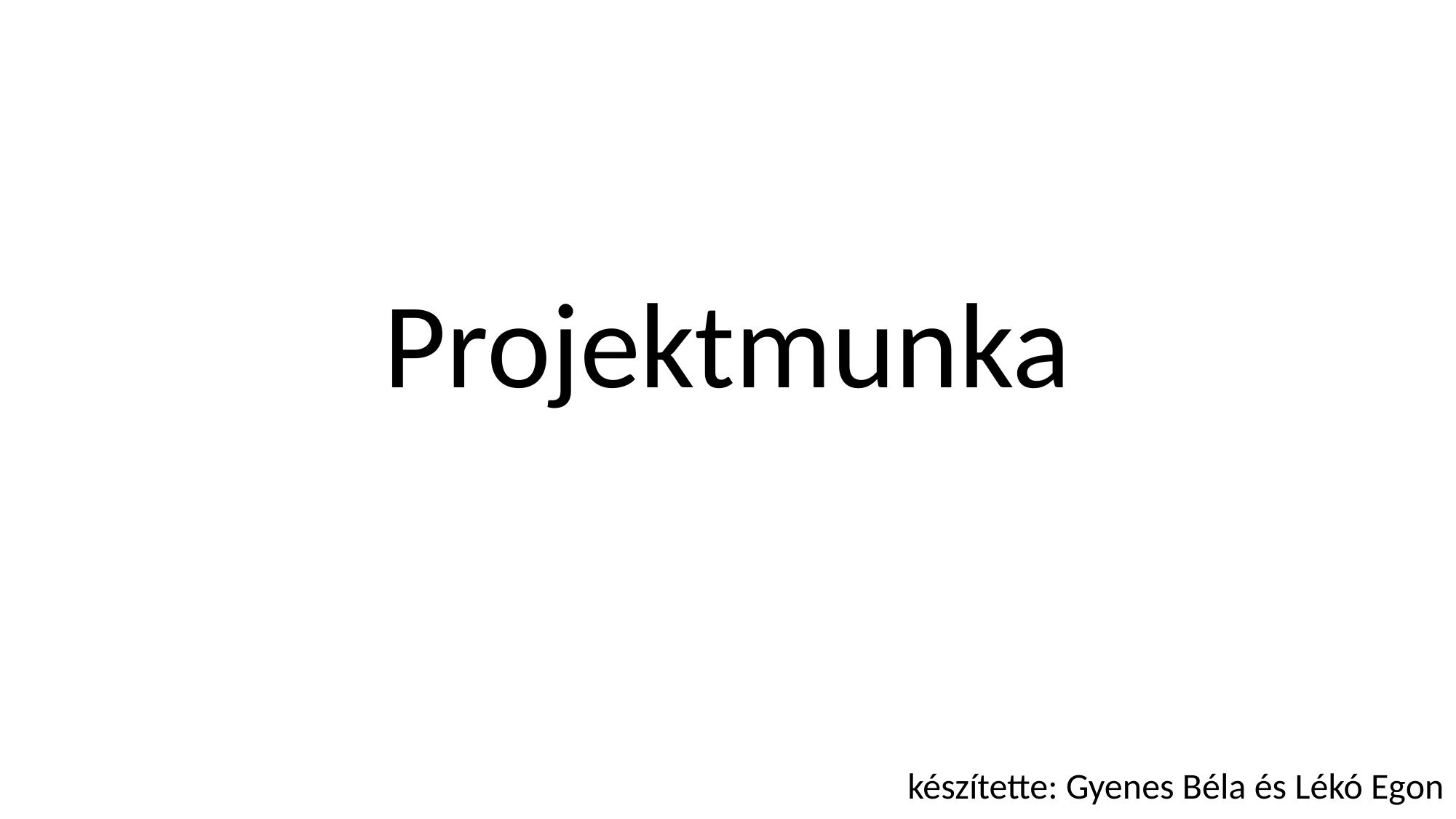

# Projektmunka
készítette: Gyenes Béla és Lékó Egon